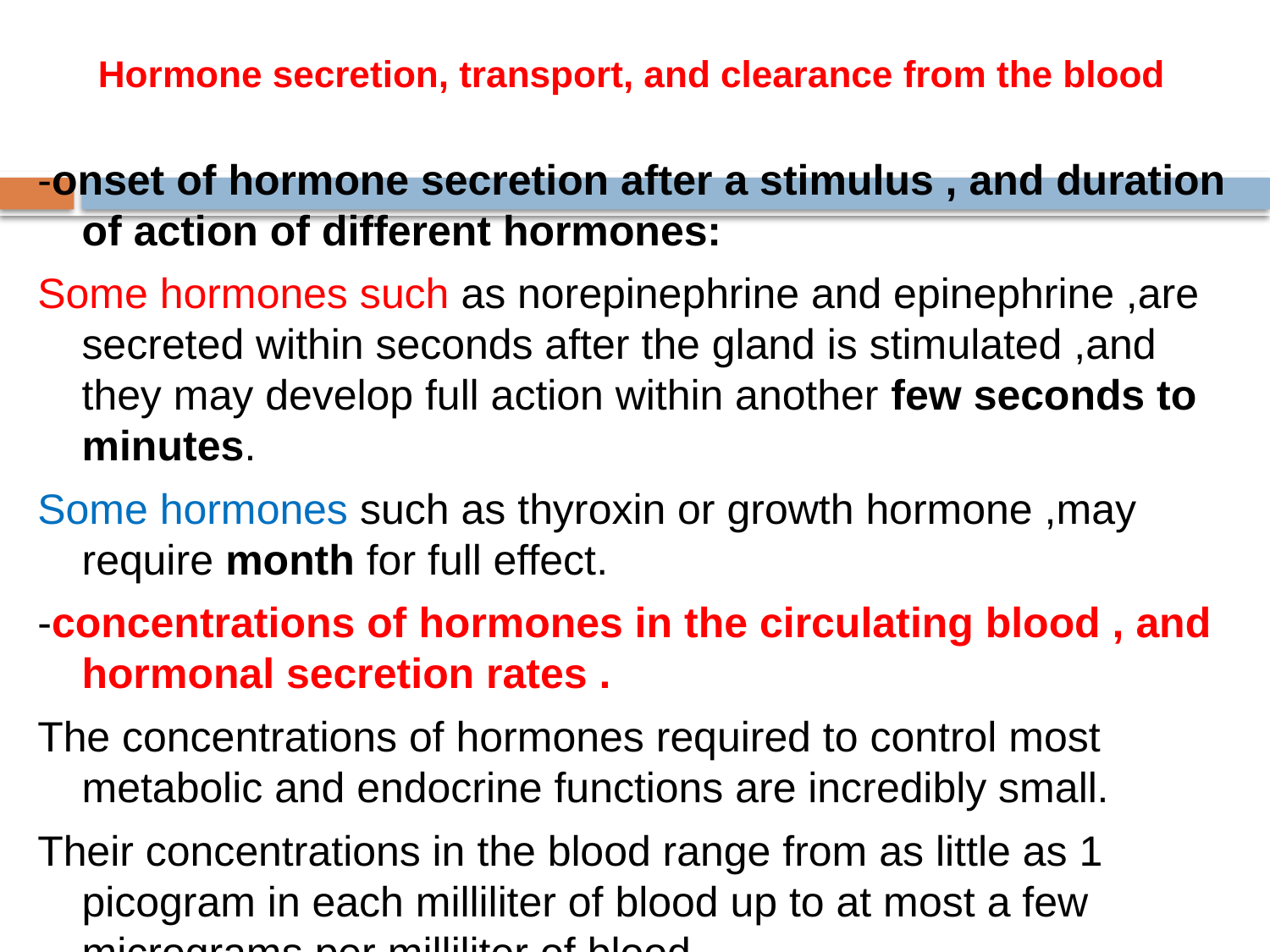

# Hormone secretion, transport, and clearance from the blood
-onset of hormone secretion after a stimulus , and duration of action of different hormones:
Some hormones such as norepinephrine and epinephrine ,are secreted within seconds after the gland is stimulated ,and they may develop full action within another few seconds to minutes.
Some hormones such as thyroxin or growth hormone ,may require month for full effect.
-concentrations of hormones in the circulating blood , and hormonal secretion rates .
The concentrations of hormones required to control most metabolic and endocrine functions are incredibly small.
Their concentrations in the blood range from as little as 1 picogram in each milliliter of blood up to at most a few micrograms per milliliter of blood .